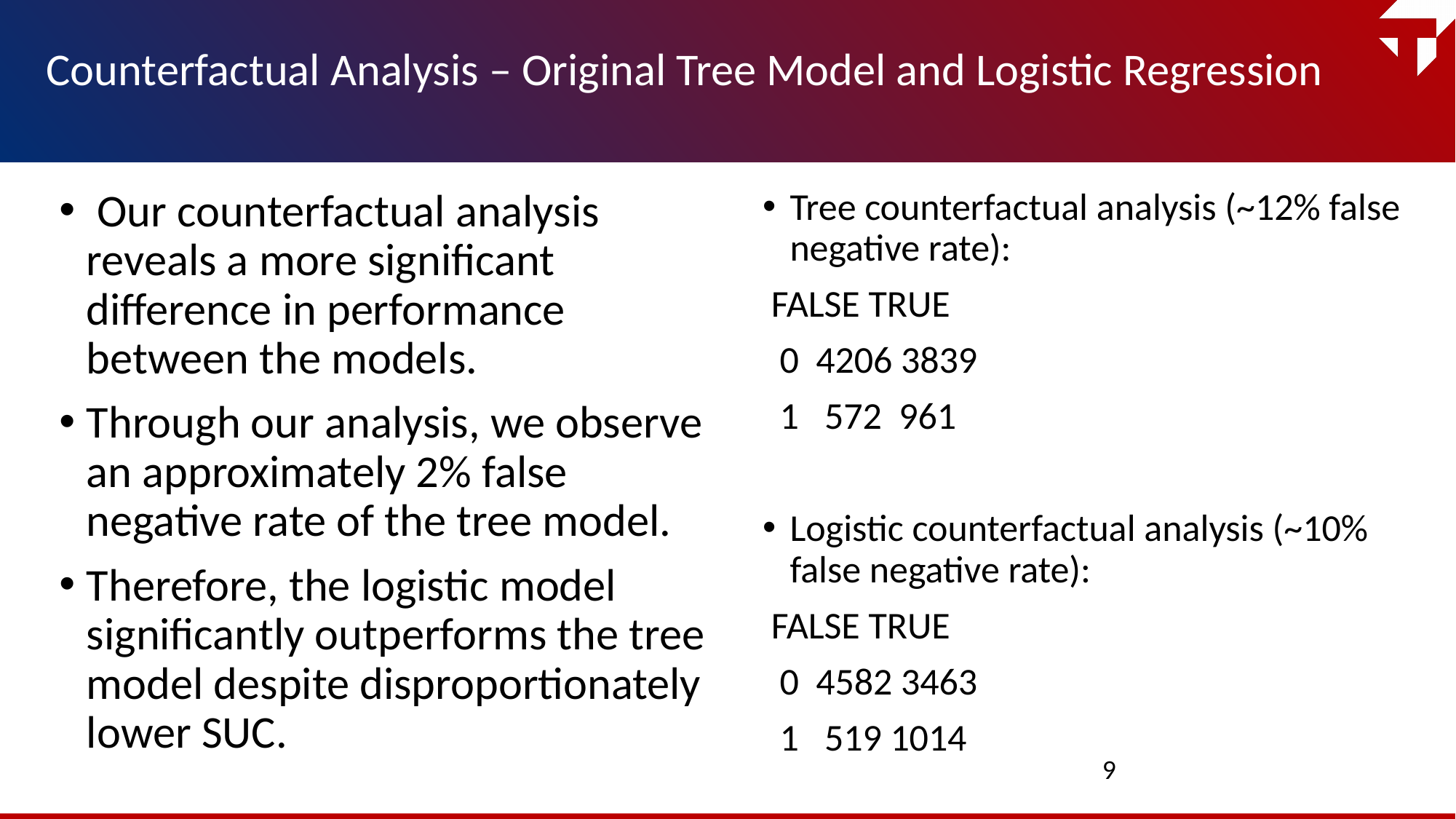

# Counterfactual Analysis – Original Tree Model and Logistic Regression
 Our counterfactual analysis reveals a more significant difference in performance between the models.
Through our analysis, we observe an approximately 2% false negative rate of the tree model.
Therefore, the logistic model significantly outperforms the tree model despite disproportionately lower SUC.

Tree counterfactual analysis (~12% false negative rate):
 FALSE TRUE
  0  4206 3839
  1   572  961

Logistic counterfactual analysis (~10% false negative rate):
 FALSE TRUE
  0  4582 3463
  1   519 1014

9